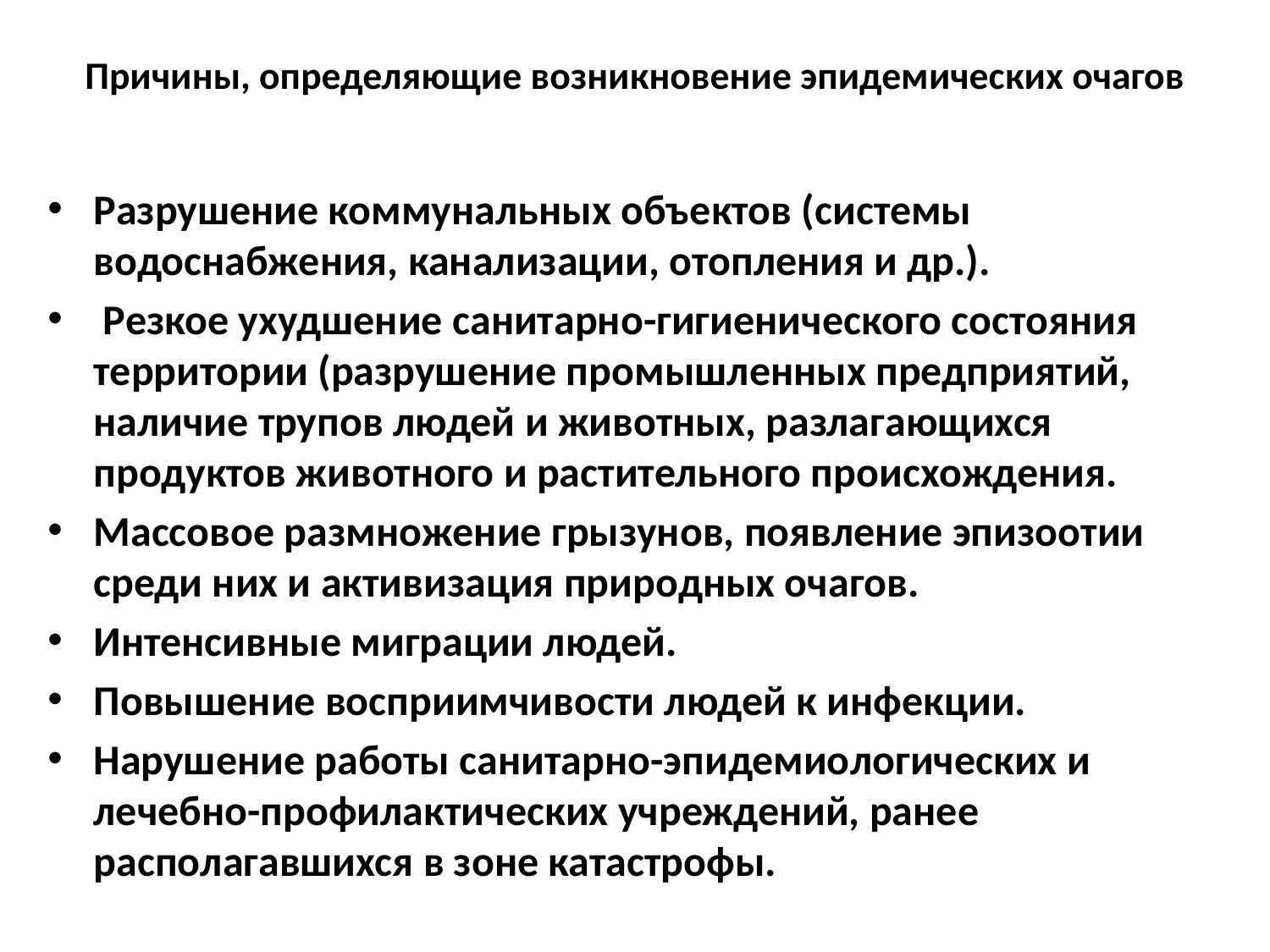

# Причины, определяющие возникновение эпидемических очагов
Разрушение коммунальных объектов (системы водоснабжения, канализации, отопления и др.).
 Резкое ухудшение санитарно-гигиенического состояния территории (разрушение промышленных предприятий, наличие трупов людей и животных, разлагающихся продуктов животного и растительного происхождения.
Массовое размножение грызунов, появление эпизоотии среди них и активизация природных очагов.
Интенсивные миграции людей.
Повышение восприимчивости людей к инфекции.
Нарушение работы санитарно-эпидемиологических и лечебно-профилактических учреждений, ранее располагавшихся в зоне катастрофы.